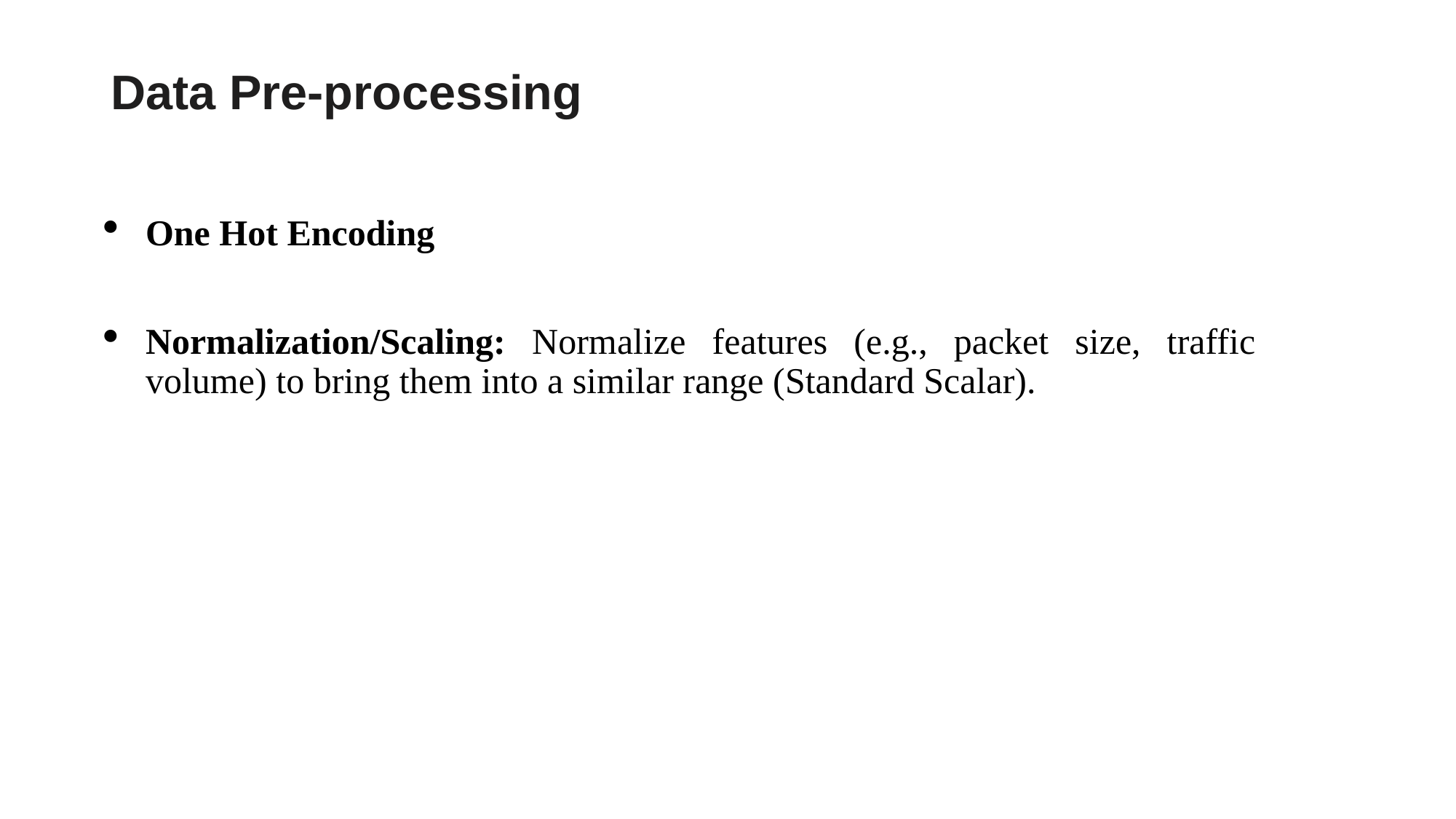

# Data Pre-processing

One Hot Encoding

Normalization/Scaling: Normalize features (e.g., packet size, traffic volume) to bring them into a similar range (Standard Scalar).